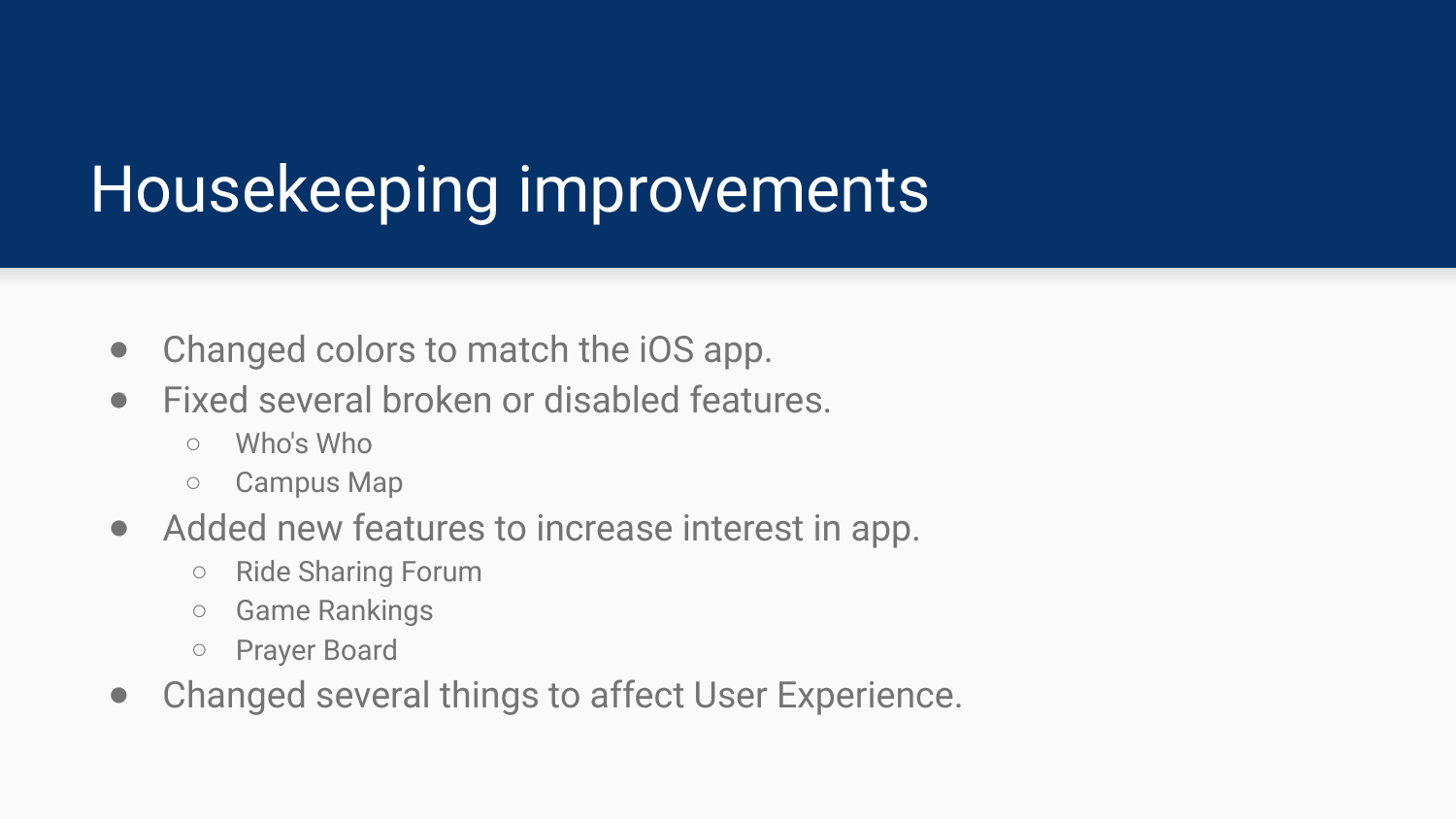

# Housekeeping improvements
Changed colors to match the iOS app.
Fixed several broken or disabled features.
Who's Who
Campus Map
Added new features to increase interest in app.
Ride Sharing Forum
Game Rankings
Prayer Board
Changed several things to affect User Experience.